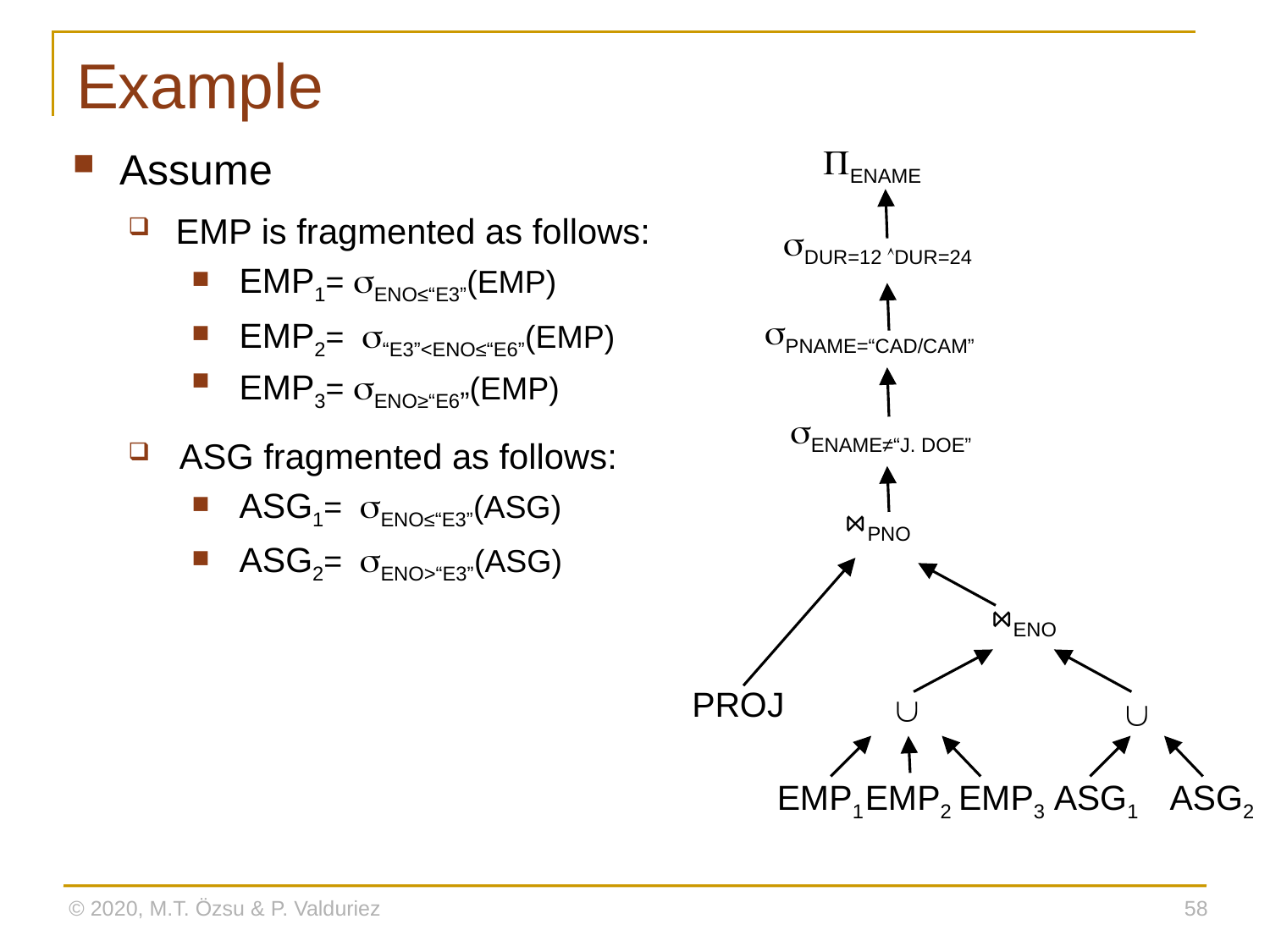

# Example
Assume
EMP is fragmented as follows:
EMP1= σENO≤“E3”(EMP)
EMP2= σ“E3”<ENO≤“E6”(EMP)
EMP3= σENO≥“E6”(EMP)
ASG fragmented as follows:
ASG1= σENO≤“E3”(ASG)
ASG2= σENO>“E3”(ASG)

ΠENAME

σDUR=12 ∧DUR=24

σPNAME=“CAD/CAM”

σENAME≠“J. DOE”

⋈PNO

⋈ENO

PROJ
∪
∪

EMP1
EMP2
EMP3
ASG1
ASG2
© 2020, M.T. Özsu & P. Valduriez
58